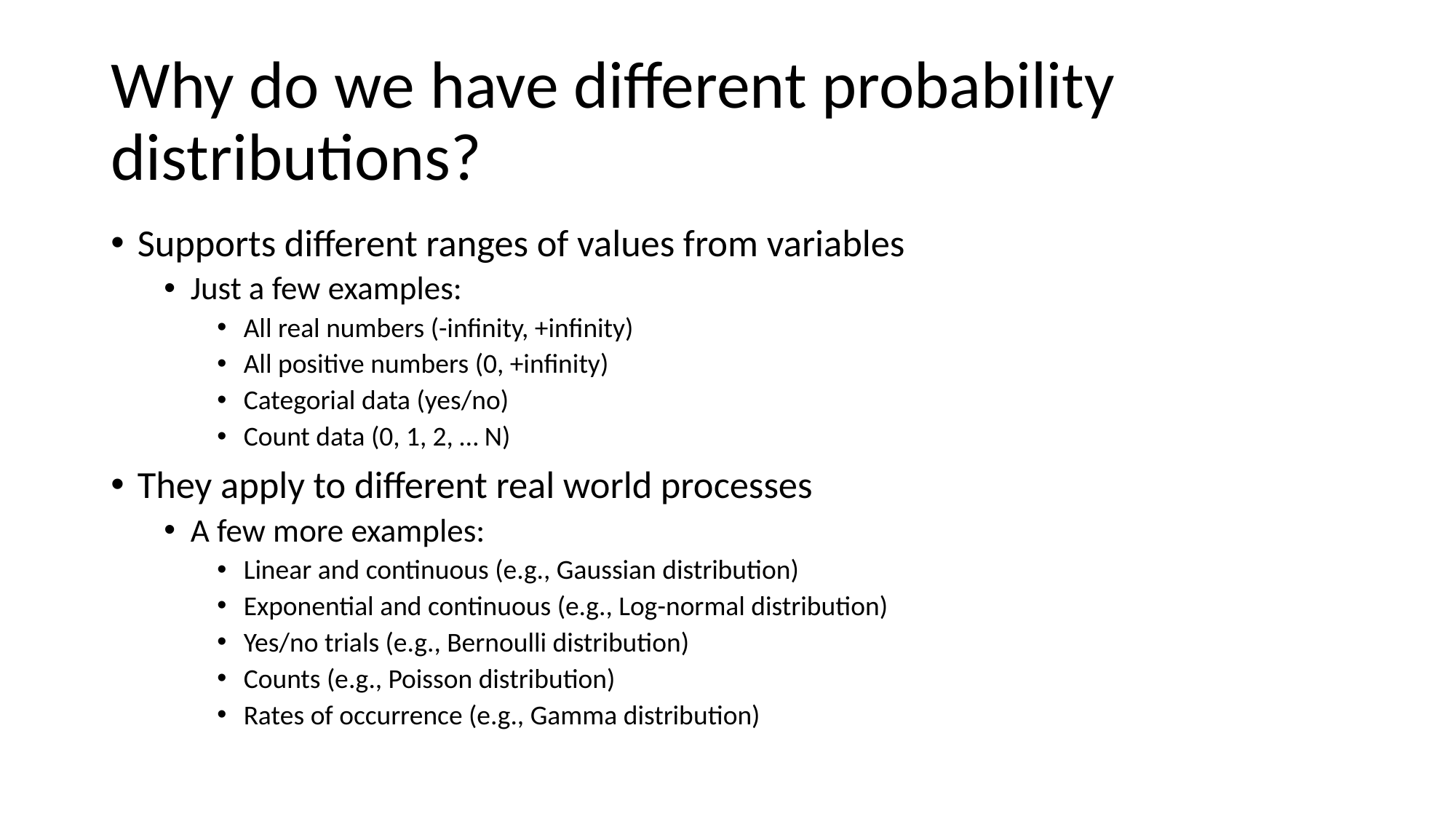

# Why do we have different probability distributions?
Supports different ranges of values from variables
Just a few examples:
All real numbers (-infinity, +infinity)
All positive numbers (0, +infinity)
Categorial data (yes/no)
Count data (0, 1, 2, … N)
They apply to different real world processes
A few more examples:
Linear and continuous (e.g., Gaussian distribution)
Exponential and continuous (e.g., Log-normal distribution)
Yes/no trials (e.g., Bernoulli distribution)
Counts (e.g., Poisson distribution)
Rates of occurrence (e.g., Gamma distribution)